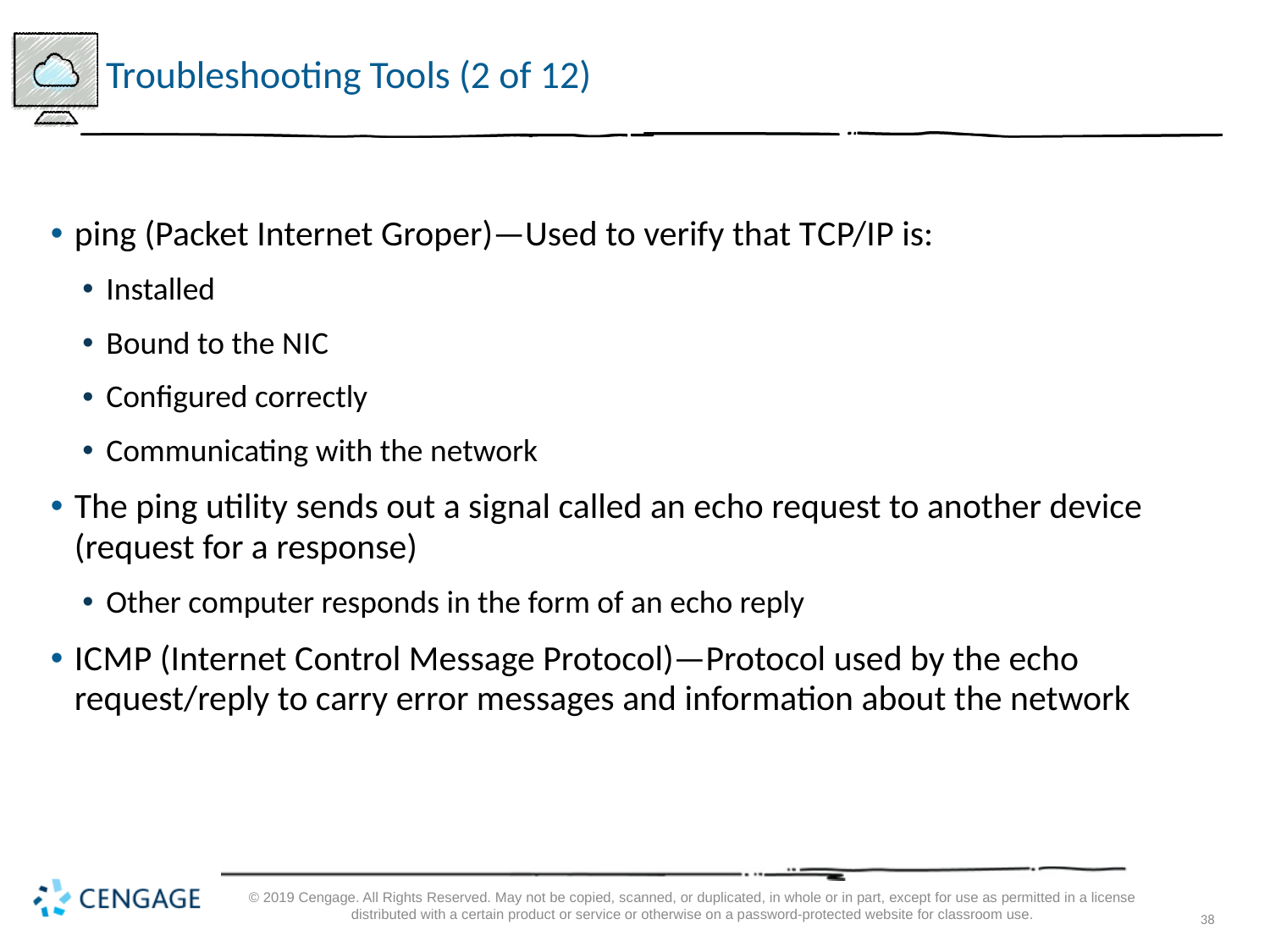

# Troubleshooting Tools (2 of 12)
ping (Packet Internet Groper)—Used to verify that T C P/I P is:
Installed
Bound to the N I C
Configured correctly
Communicating with the network
The ping utility sends out a signal called an echo request to another device (request for a response)
Other computer responds in the form of an echo reply
I C M P (Internet Control Message Protocol)—Protocol used by the echo request/reply to carry error messages and information about the network
© 2019 Cengage. All Rights Reserved. May not be copied, scanned, or duplicated, in whole or in part, except for use as permitted in a license distributed with a certain product or service or otherwise on a password-protected website for classroom use.